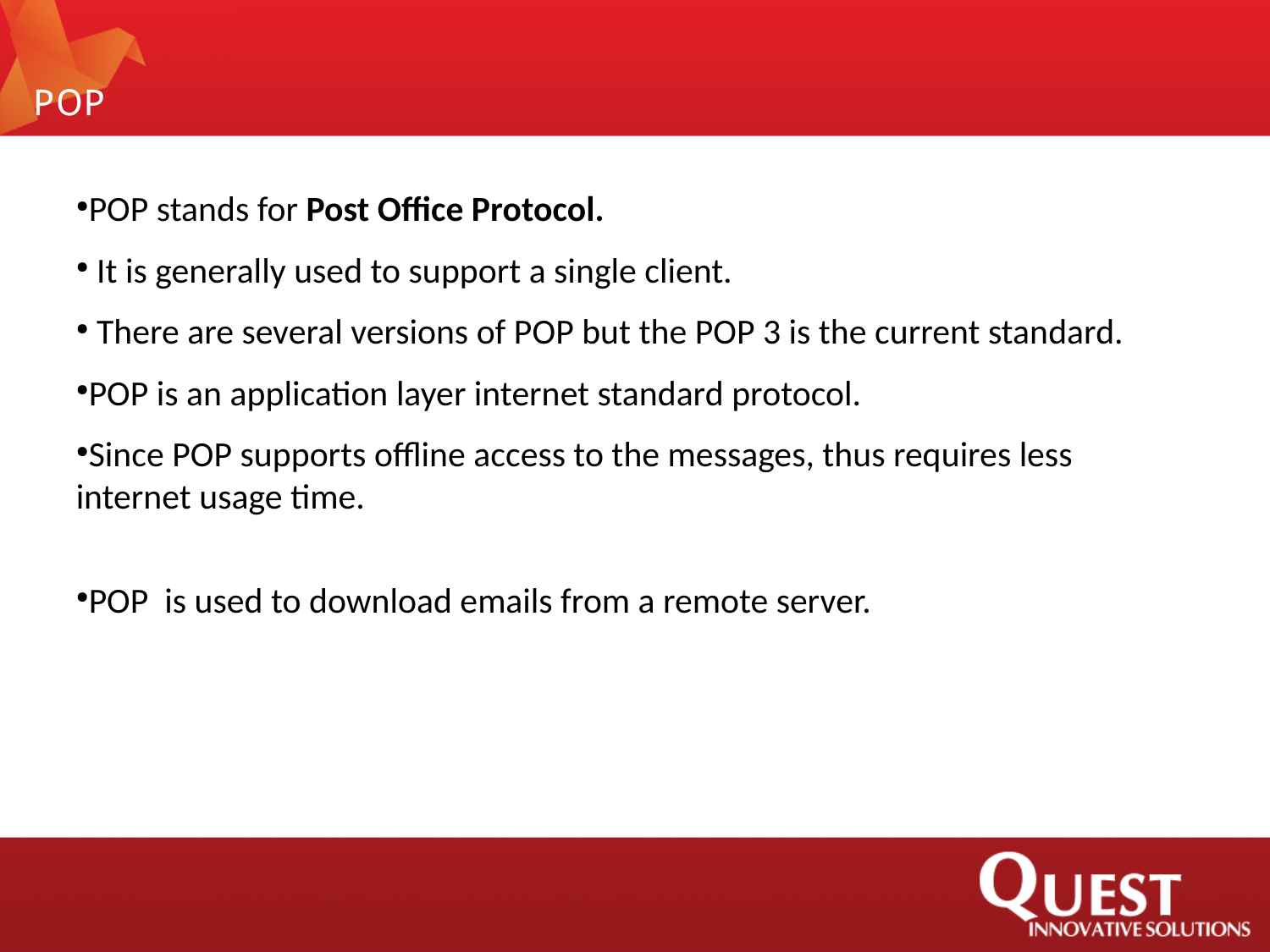

POP
POP stands for Post Office Protocol.
 It is generally used to support a single client.
 There are several versions of POP but the POP 3 is the current standard.
POP is an application layer internet standard protocol.
Since POP supports offline access to the messages, thus requires less internet usage time.

POP  is used to download emails from a remote server.